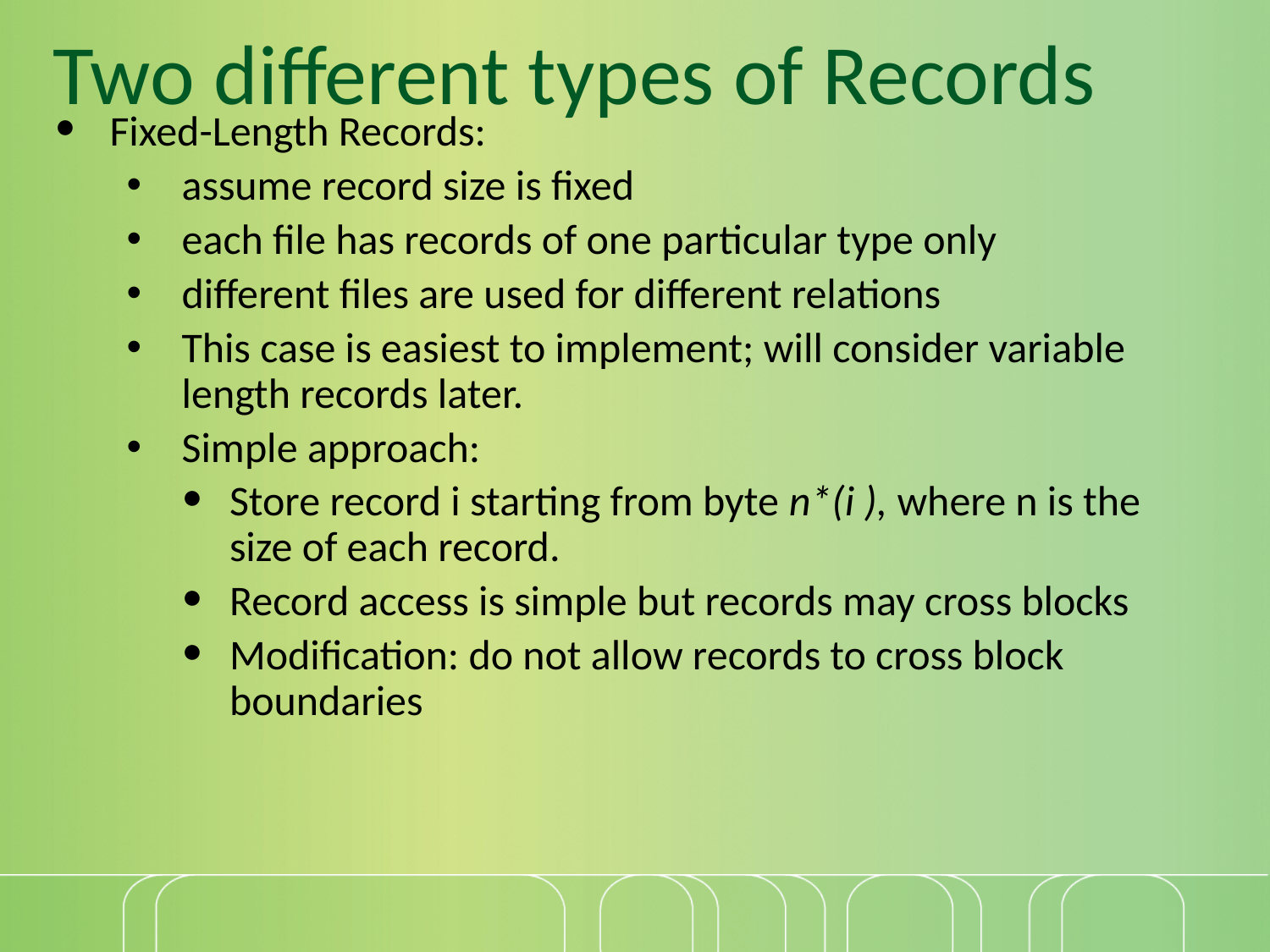

# Two different types of Records
Fixed-Length Records:
assume record size is fixed
each file has records of one particular type only
different files are used for different relations
This case is easiest to implement; will consider variable length records later.
Simple approach:
Store record i starting from byte n*(i ), where n is the size of each record.
Record access is simple but records may cross blocks
Modification: do not allow records to cross block boundaries